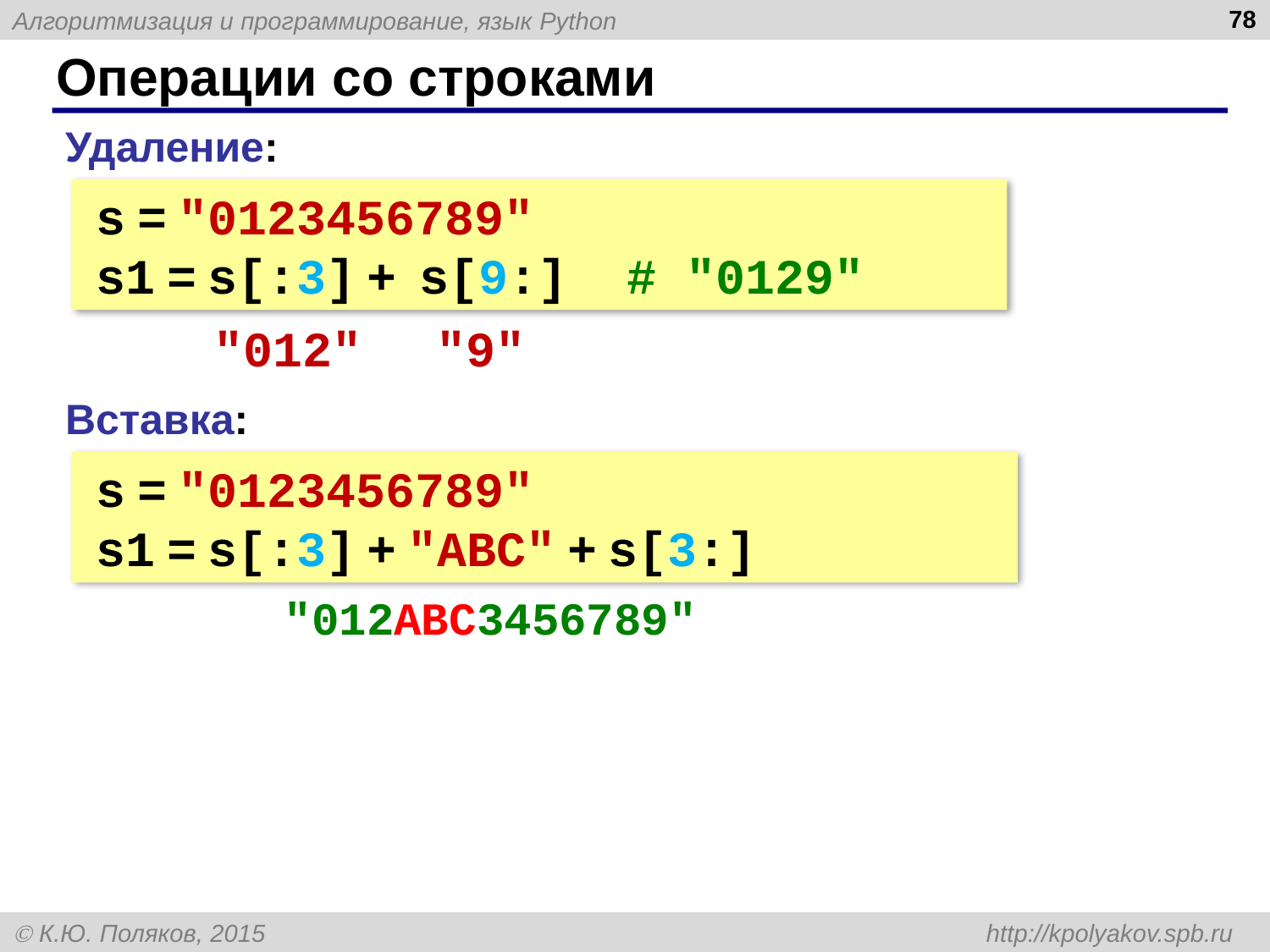

78
# Операции со строками
Удаление:
s = "0123456789"
s1 = s[:3] +  s[9:]  # "0129"
"012"
"9"
Вставка:
s = "0123456789"
s1 = s[:3] + "ABC" + s[3:]
"012ABC3456789"